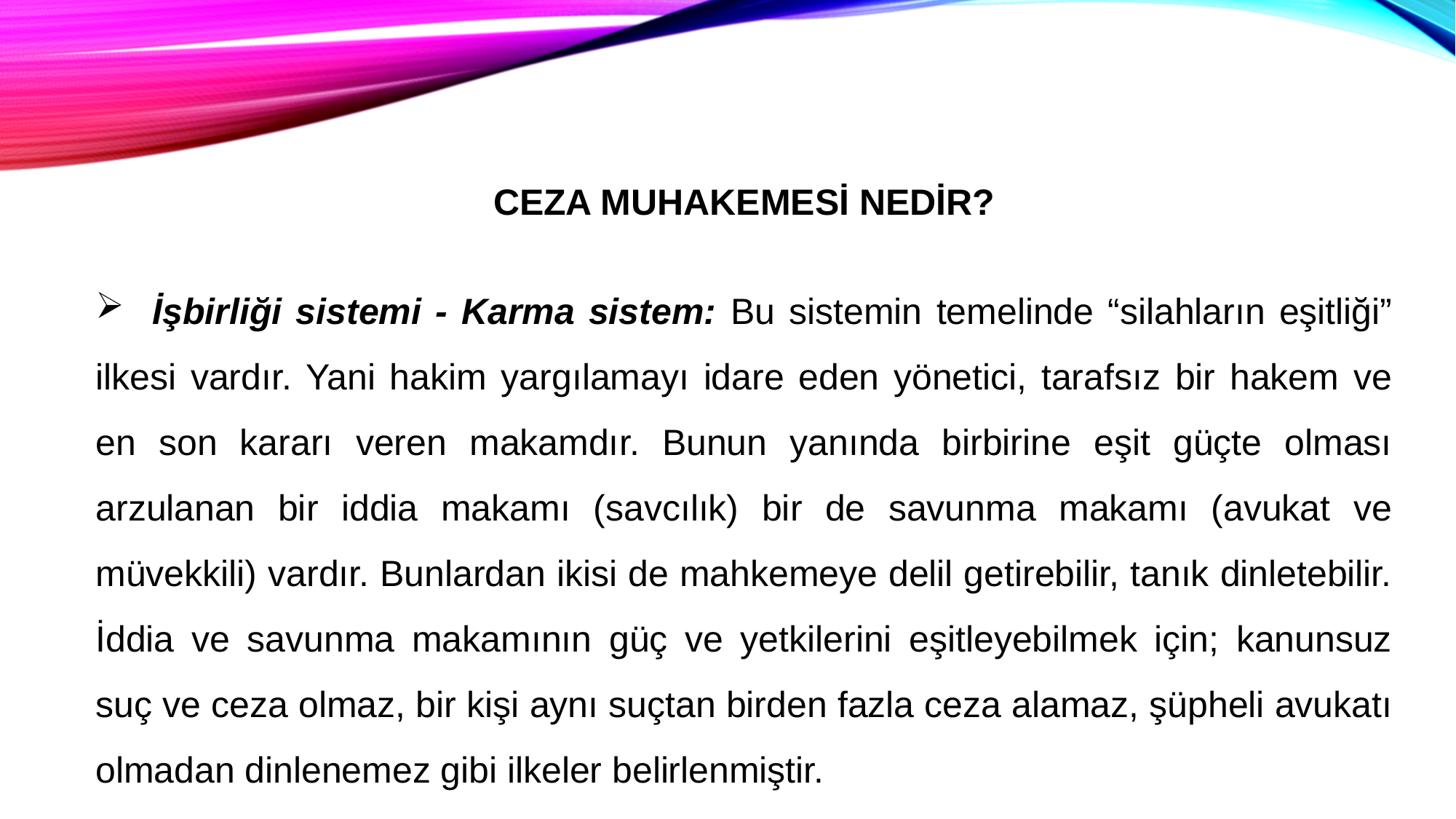

CEZA MUHAKEMESİ NEDİR?

  İşbirliği sistemi - Karma sistem: Bu sistemin temelinde “silahların eşitliği” ilkesi vardır. Yani hakim yargılamayı idare eden yönetici, tarafsız bir hakem ve en son kararı veren makamdır. Bunun yanında birbirine eşit güçte olması arzulanan bir iddia makamı (savcılık) bir de savunma makamı (avukat ve müvekkili) vardır. Bunlardan ikisi de mahkemeye delil getirebilir, tanık dinletebilir. İddia ve savunma makamının güç ve yetkilerini eşitleyebilmek için; kanunsuz suç ve ceza olmaz, bir kişi aynı suçtan birden fazla ceza alamaz, şüpheli avukatı olmadan dinlenemez gibi ilkeler belirlenmiştir.